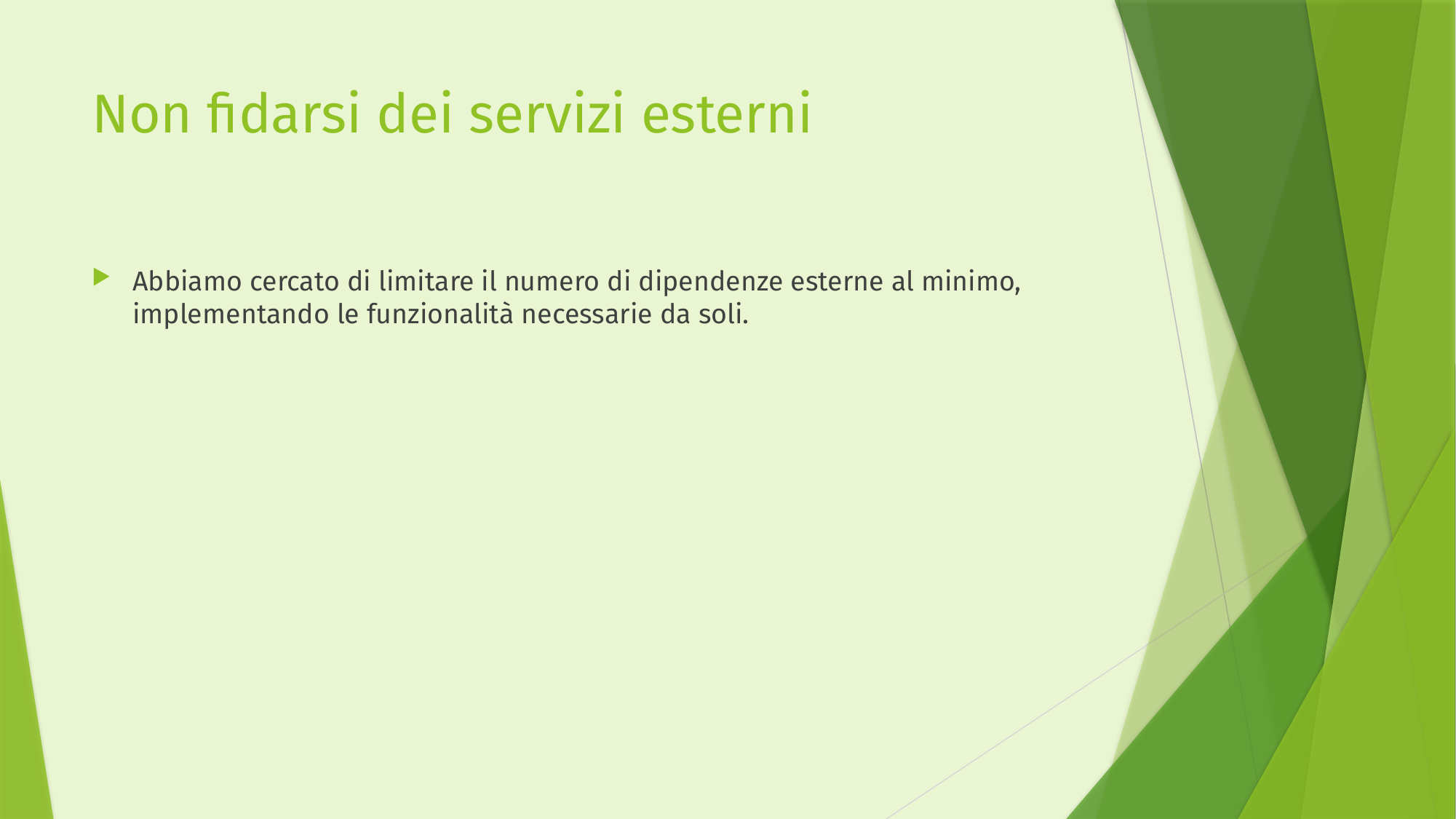

# Non fidarsi dei servizi esterni
Abbiamo cercato di limitare il numero di dipendenze esterne al minimo, implementando le funzionalità necessarie da soli.